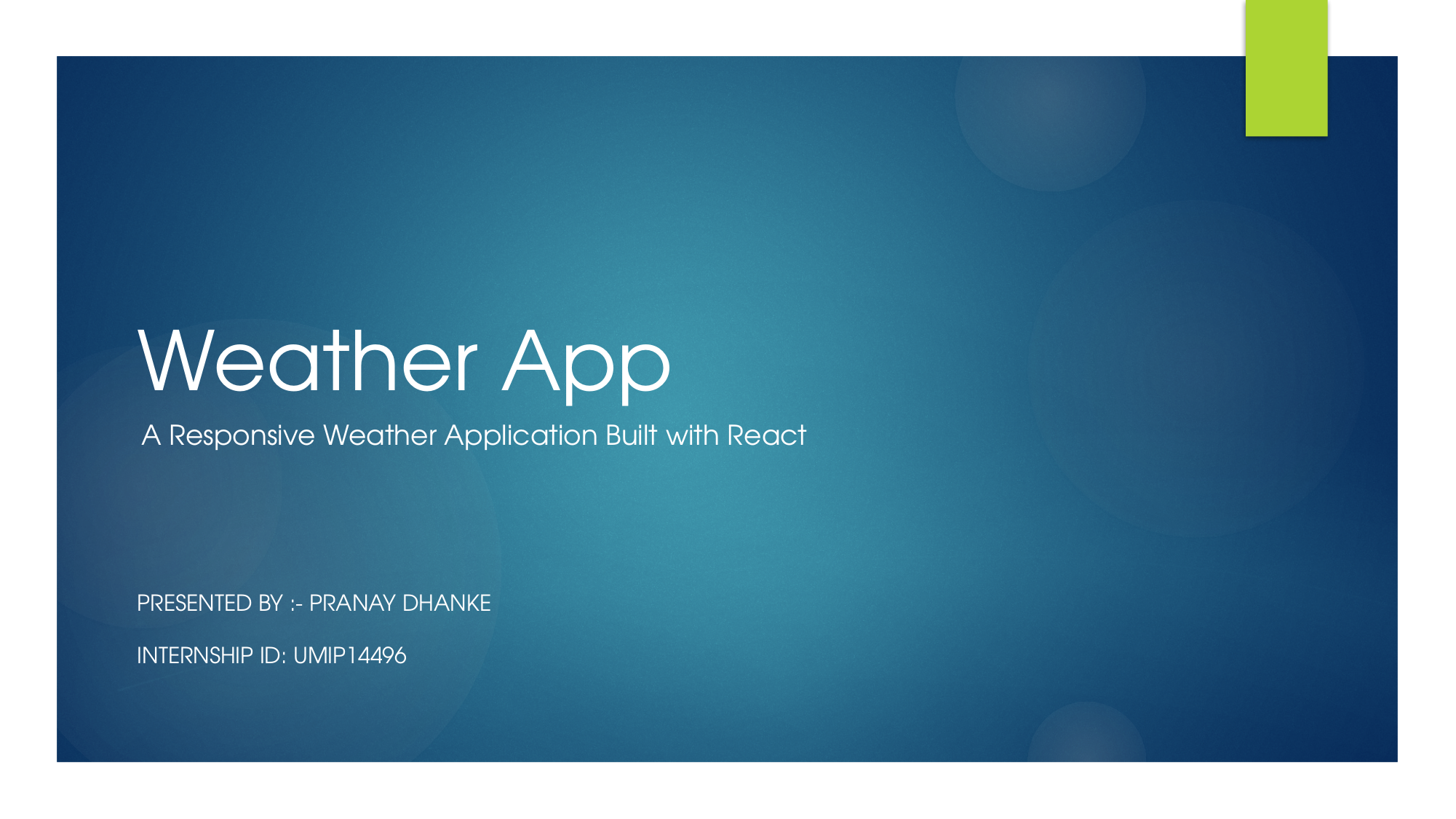

# Weather App
A Responsive Weather Application Built with React
Presented By :- Pranay Dhanke
Internship ID: UMIP14496